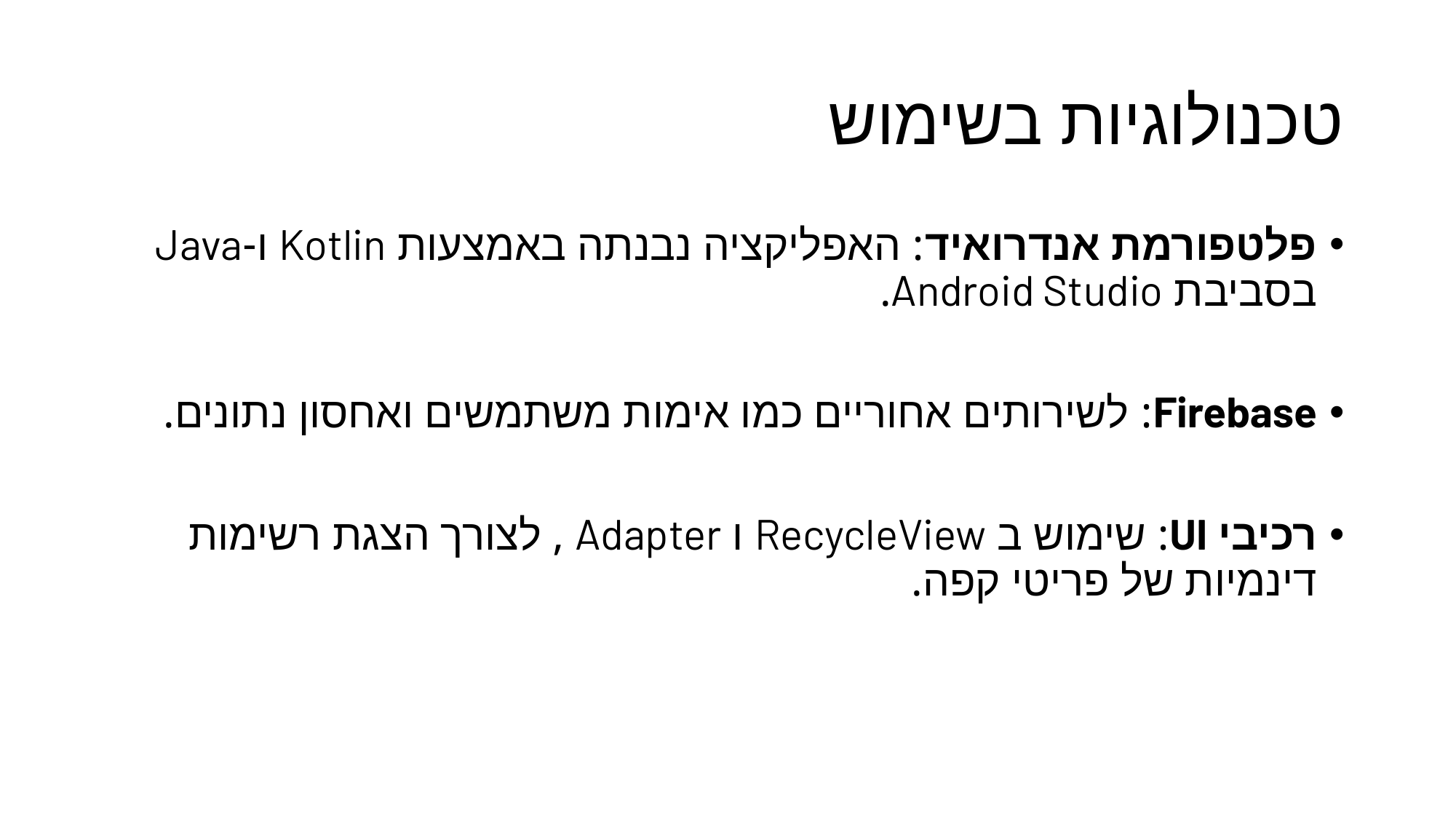

# טכנולוגיות בשימוש
פלטפורמת אנדרואיד: האפליקציה נבנתה באמצעות Kotlin ו-Java בסביבת Android Studio.

Firebase: לשירותים אחוריים כמו אימות משתמשים ואחסון נתונים.

רכיבי UI: שימוש ב RecycleView ו Adapter , לצורך הצגת רשימות דינמיות של פריטי קפה.